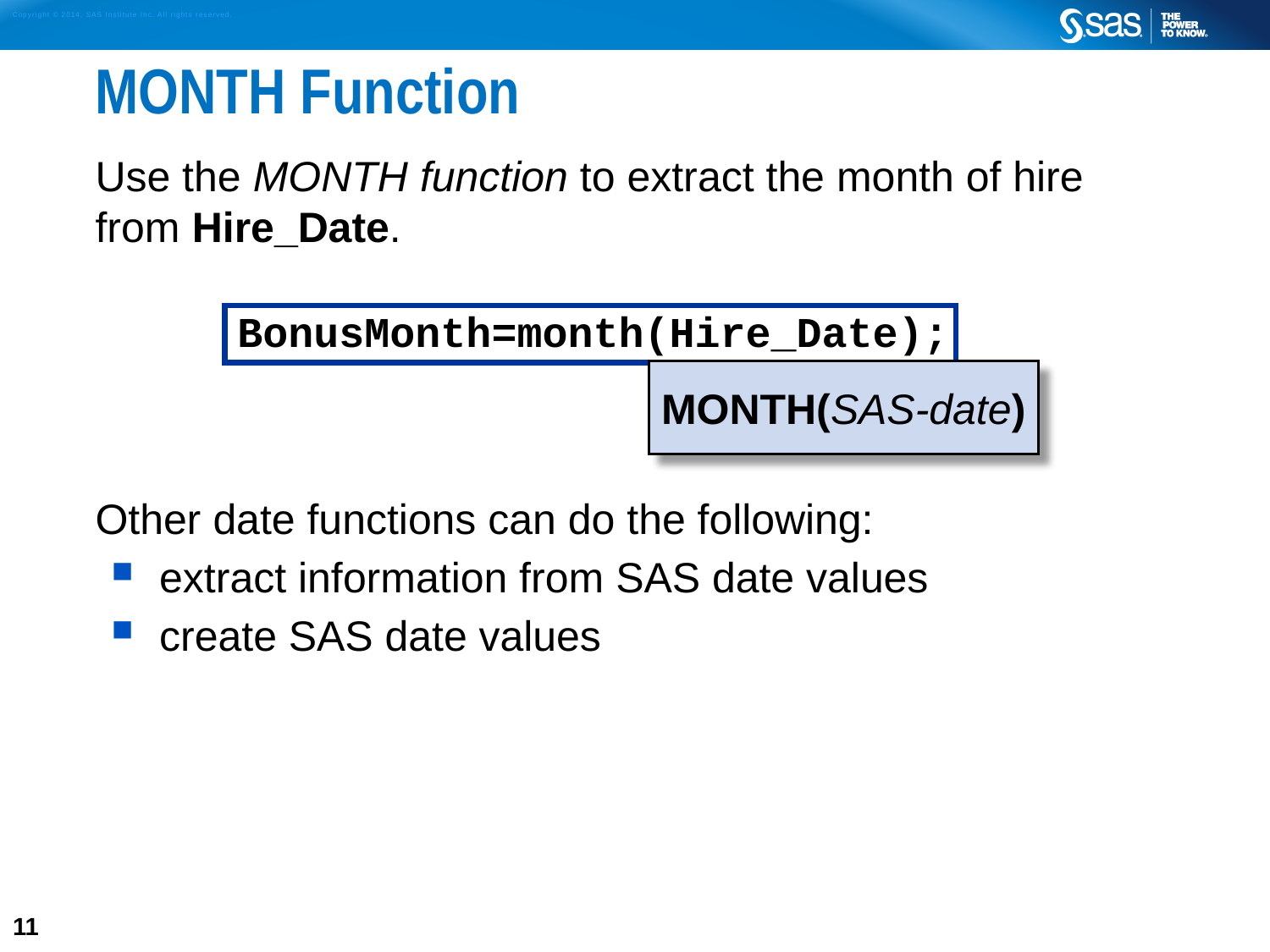

# MONTH Function
Use the MONTH function to extract the month of hire
from Hire_Date.

Other date functions can do the following:
extract information from SAS date values
create SAS date values
BonusMonth=month(Hire_Date);
MONTH(SAS-date)
11